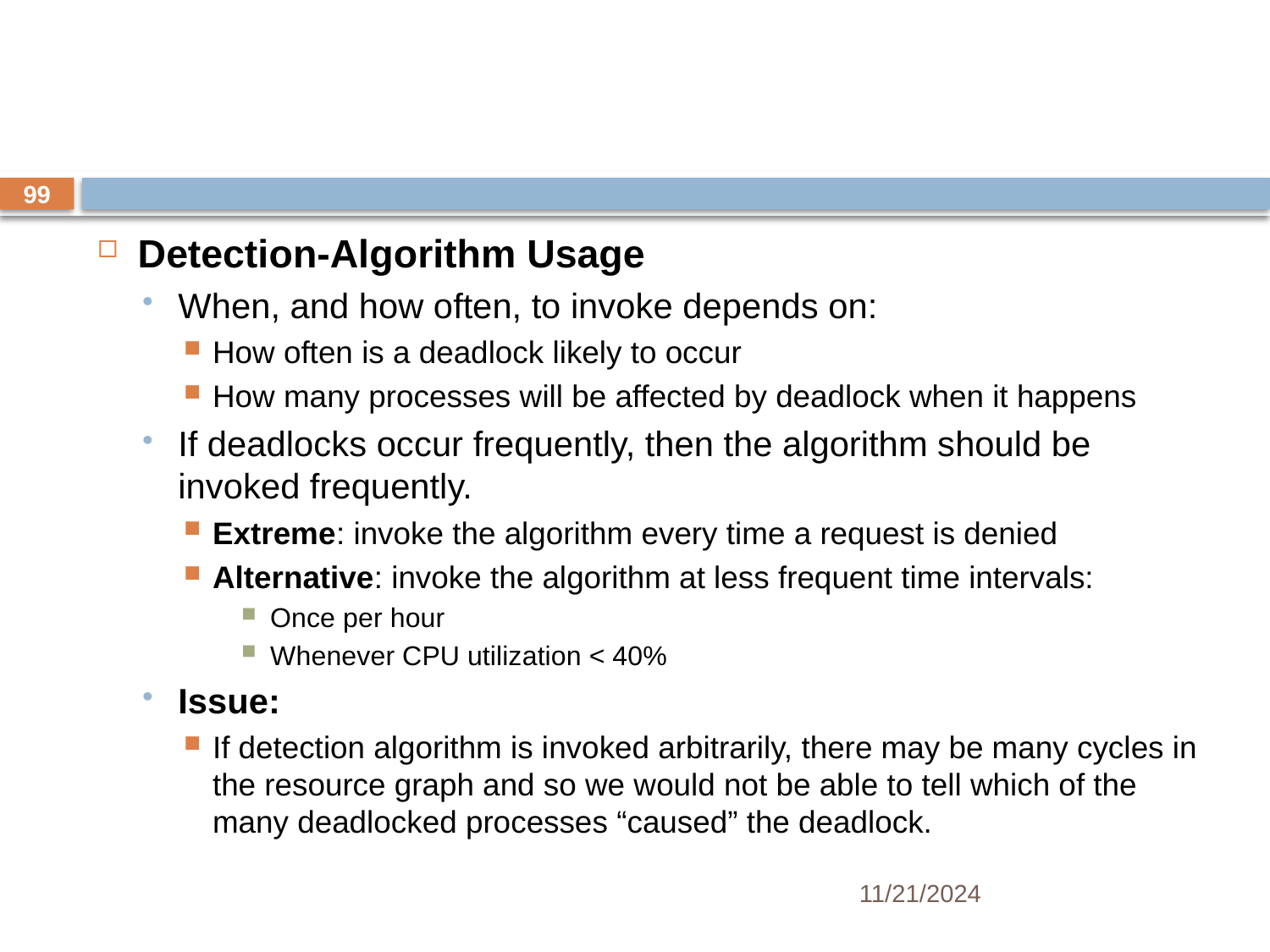

#
99
Detection-Algorithm Usage
When, and how often, to invoke depends on:
How often is a deadlock likely to occur
How many processes will be affected by deadlock when it happens
If deadlocks occur frequently, then the algorithm should be invoked frequently.
Extreme: invoke the algorithm every time a request is denied
Alternative: invoke the algorithm at less frequent time intervals:
Once per hour
Whenever CPU utilization < 40%
Issue:
If detection algorithm is invoked arbitrarily, there may be many cycles in the resource graph and so we would not be able to tell which of the many deadlocked processes “caused” the deadlock.
11/21/2024